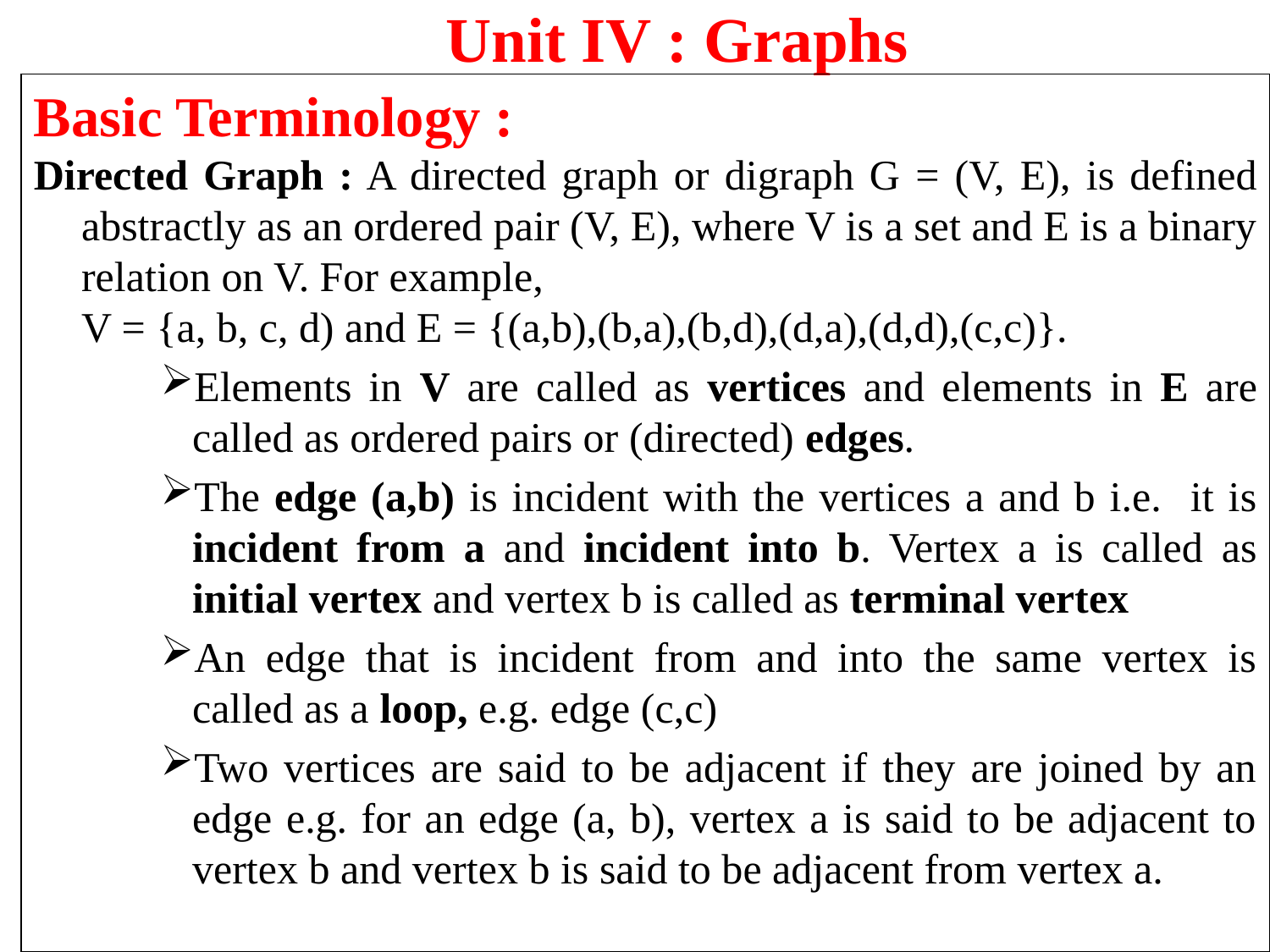

Unit IV : Graphs
Basic Terminology :
Directed Graph : A directed graph or digraph G = (V, E), is defined abstractly as an ordered pair (V, E), where V is a set and E is a binary relation on V. For example,
	V = {a, b, c, d) and E = {(a,b),(b,a),(b,d),(d,a),(d,d),(c,c)}.
Elements in V are called as vertices and elements in E are called as ordered pairs or (directed) edges.
The edge (a,b) is incident with the vertices a and b i.e.  it is incident from a and incident into b. Vertex a is called as initial vertex and vertex b is called as terminal vertex
An edge that is incident from and into the same vertex is called as a loop, e.g. edge (c,c)
Two vertices are said to be adjacent if they are joined by an edge e.g. for an edge (a, b), vertex a is said to be adjacent to vertex b and vertex b is said to be adjacent from vertex a.